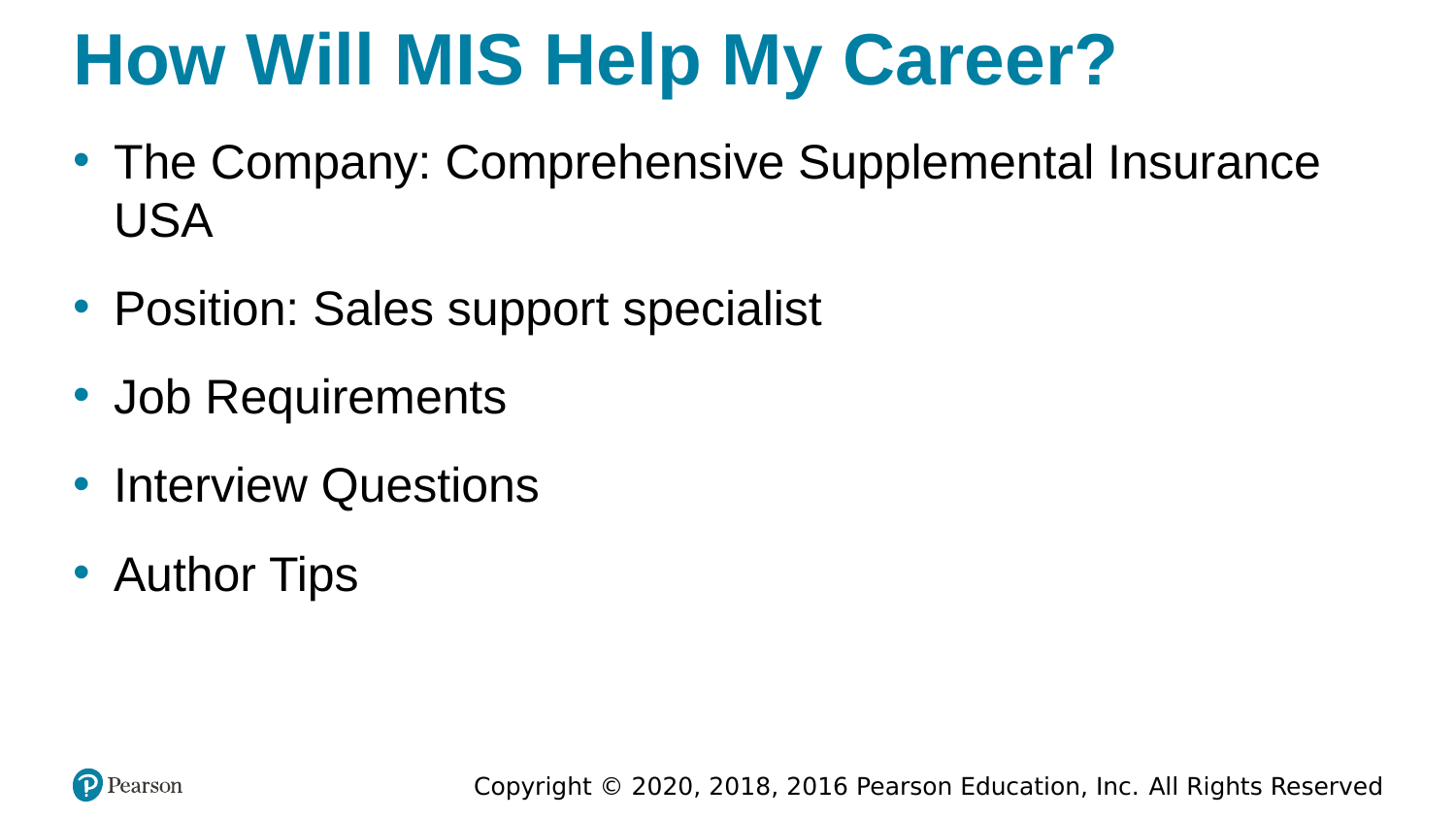

# How Will MIS Help My Career?
The Company: Comprehensive Supplemental Insurance USA
Position: Sales support specialist
Job Requirements
Interview Questions
Author Tips